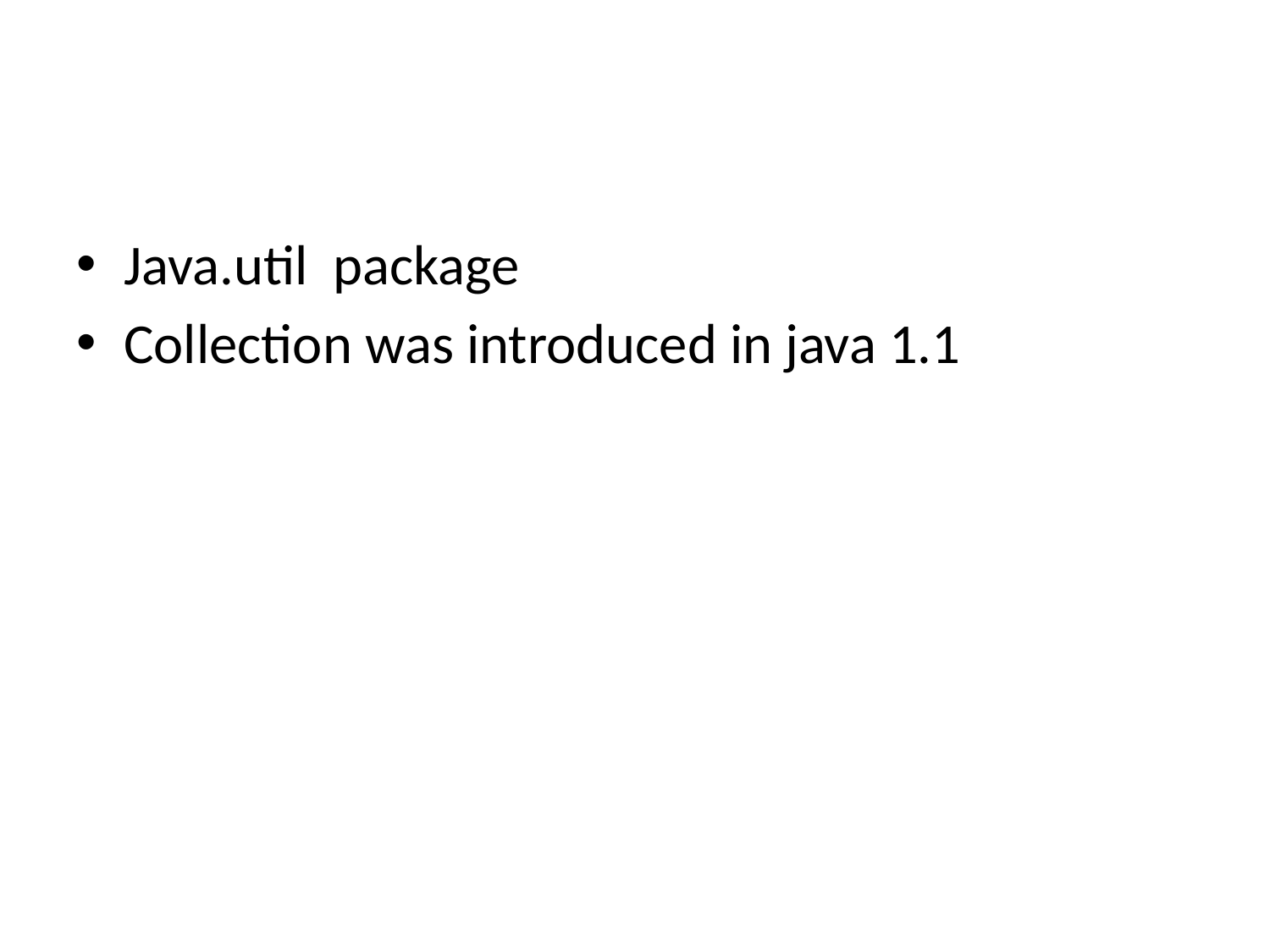

#
Java.util  package
Collection was introduced in java 1.1